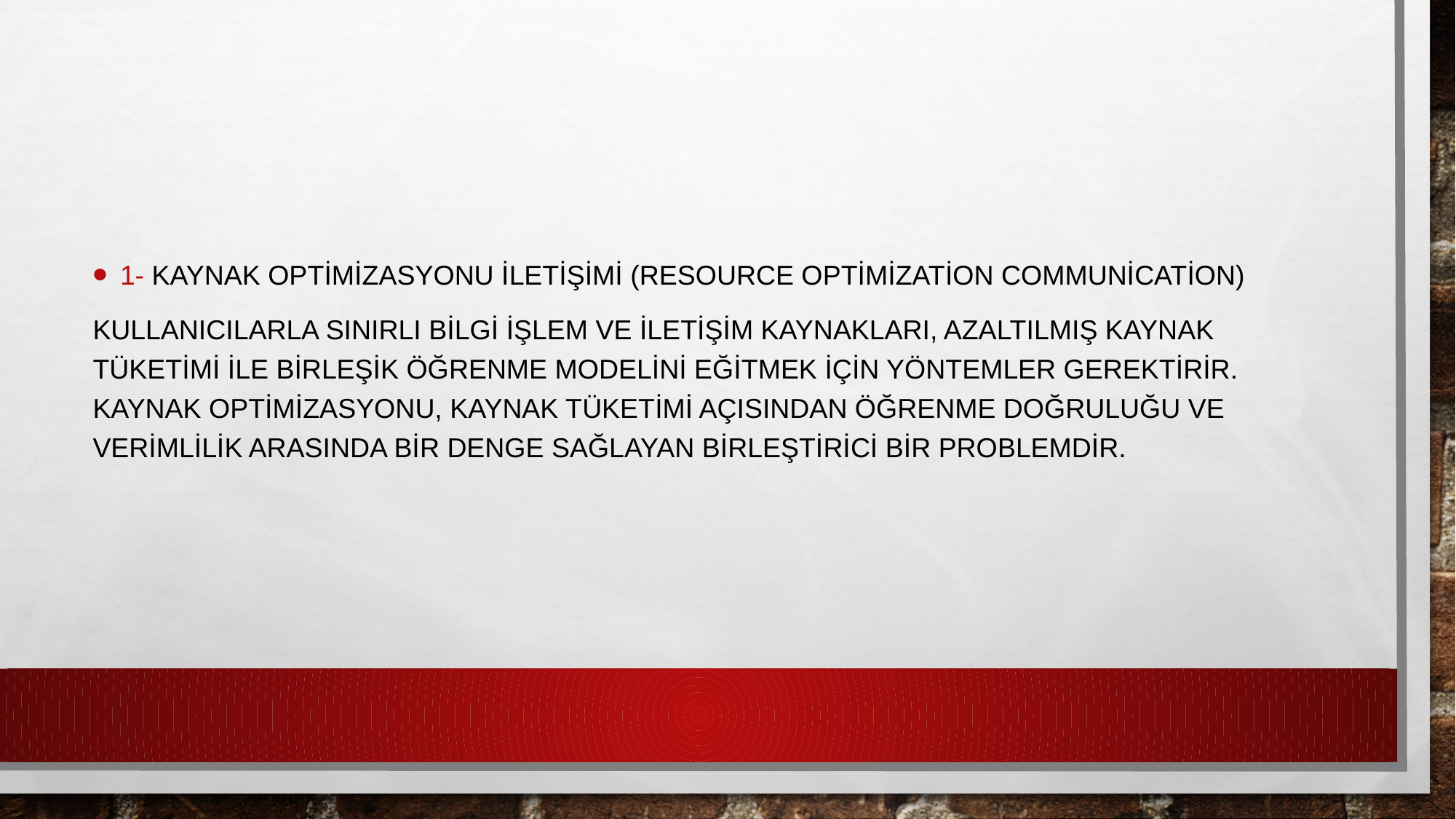

1- Kaynak Optimizasyonu İletişimi (Resource Optimization Communication)
Kullanıcılarla sınırlı bilgi işlem ve iletişim kaynakları, azaltılmış kaynak tüketimi ile birleşik öğrenme modelini eğitmek için yöntemler gerektirir. Kaynak optimizasyonu, kaynak tüketimi açısından öğrenme doğruluğu ve verimlilik arasında bir denge sağlayan birleştirici bir problemdir.